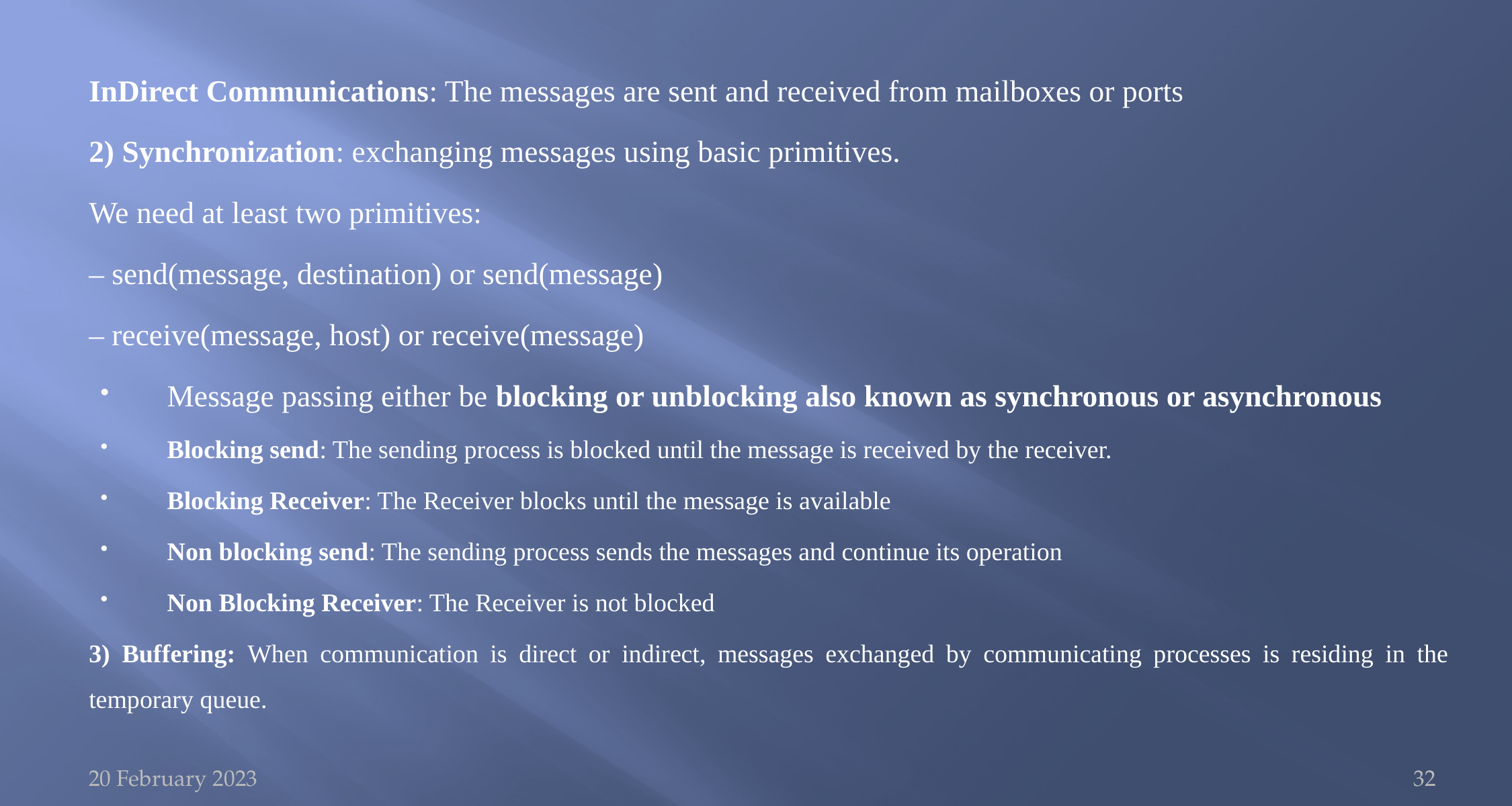

InDirect Communications: The messages are sent and received from mailboxes or ports
2) Synchronization: exchanging messages using basic primitives.
We need at least two primitives:
– send(message, destination) or send(message)
– receive(message, host) or receive(message)
Message passing either be blocking or unblocking also known as synchronous or asynchronous
Blocking send: The sending process is blocked until the message is received by the receiver.
Blocking Receiver: The Receiver blocks until the message is available
Non blocking send: The sending process sends the messages and continue its operation
Non Blocking Receiver: The Receiver is not blocked
3) Buffering: When communication is direct or indirect, messages exchanged by communicating processes is residing in the temporary queue.

20 February 2023
32